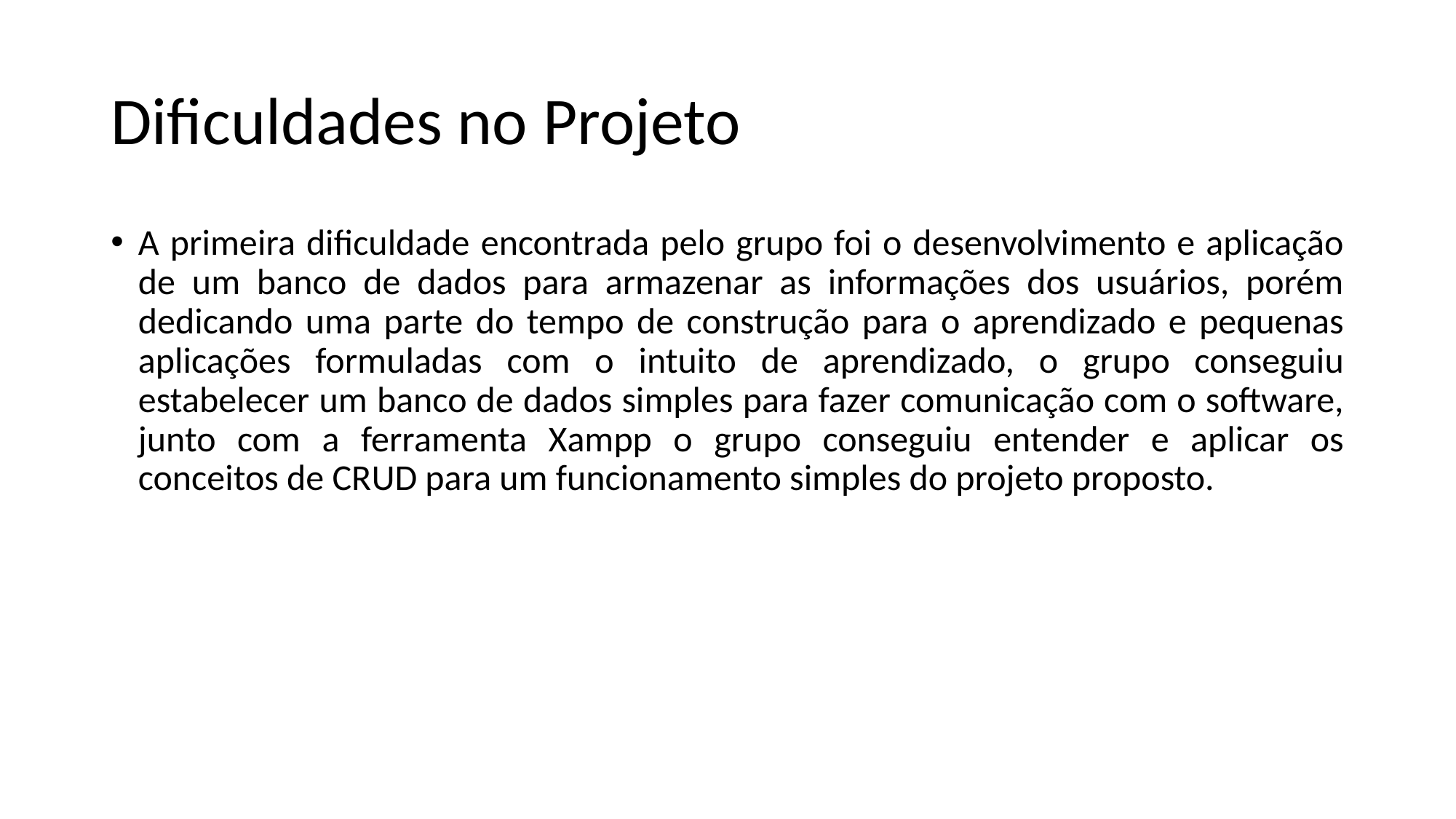

# Dificuldades no Projeto
A primeira dificuldade encontrada pelo grupo foi o desenvolvimento e aplicação de um banco de dados para armazenar as informações dos usuários, porém dedicando uma parte do tempo de construção para o aprendizado e pequenas aplicações formuladas com o intuito de aprendizado, o grupo conseguiu estabelecer um banco de dados simples para fazer comunicação com o software, junto com a ferramenta Xampp o grupo conseguiu entender e aplicar os conceitos de CRUD para um funcionamento simples do projeto proposto.